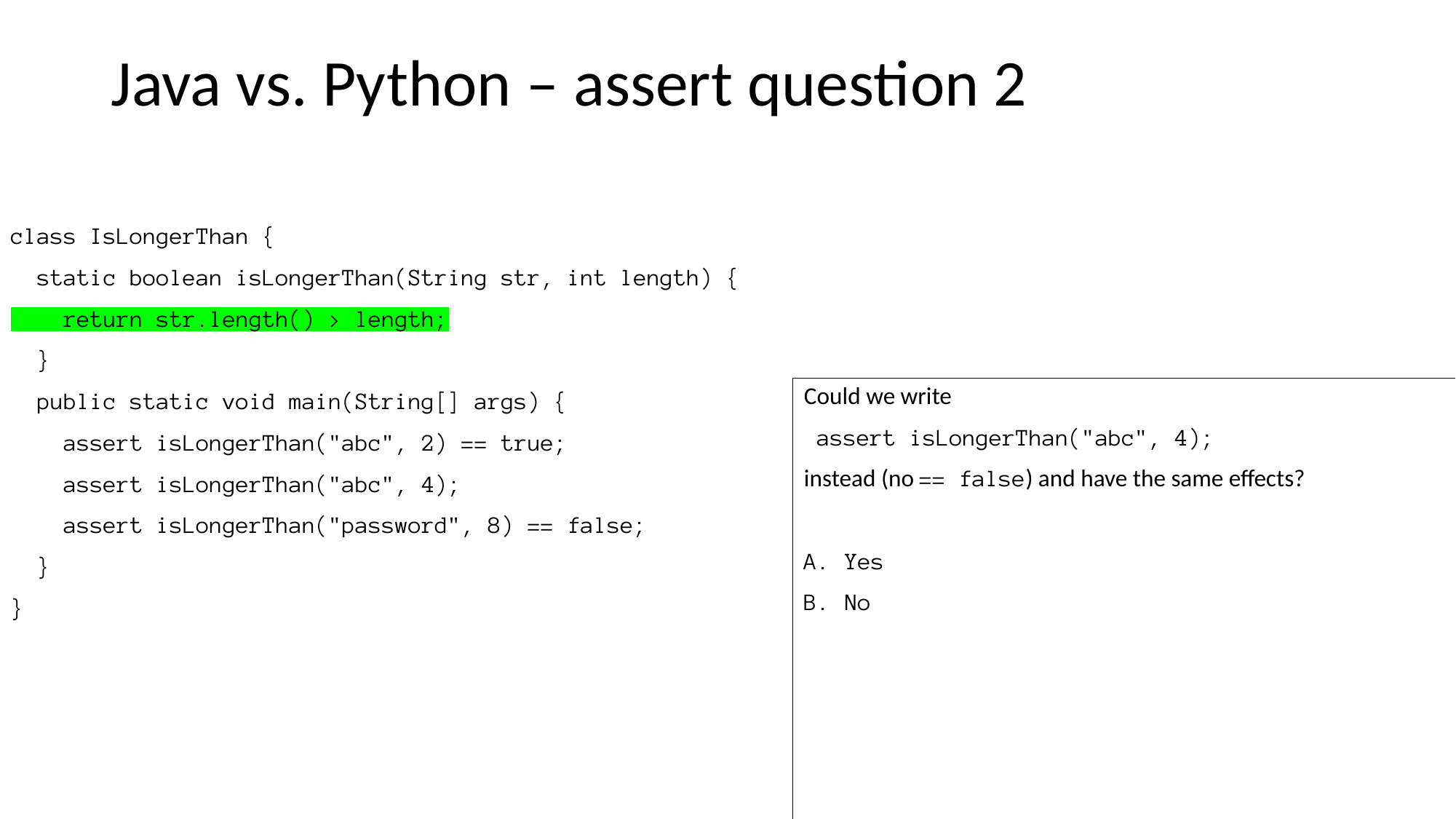

# Java vs. Python – assert question 2
class IsLongerThan {
  static boolean isLongerThan(String str, int length) {
    return str.length() > length;
  }
  public static void main(String[] args) {
    assert isLongerThan("abc", 2) == true;
    assert isLongerThan("abc", 4);
    assert isLongerThan("password", 8) == false;
  }
}

Could we write
 assert isLongerThan("abc", 4);
instead (no == false) and have the same effects?

Yes
No